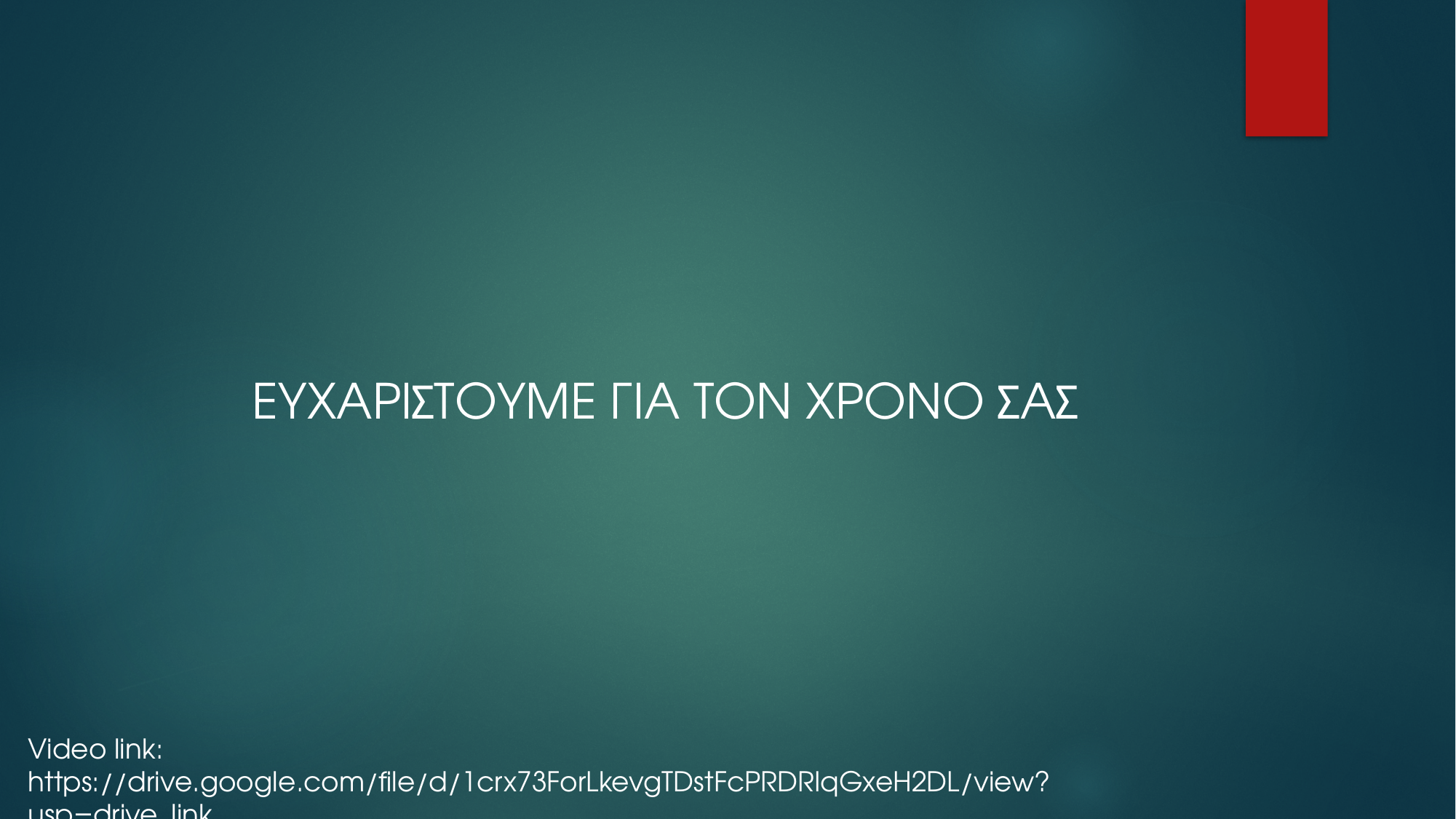

#
ΕΥΧΑΡΙΣΤΟΥΜΕ ΓΙΑ ΤΟΝ ΧΡΟΝΟ ΣΑΣ
Video link:
https://drive.google.com/file/d/1crx73ForLkevgTDstFcPRDRIqGxeH2DL/view?usp=drive_link